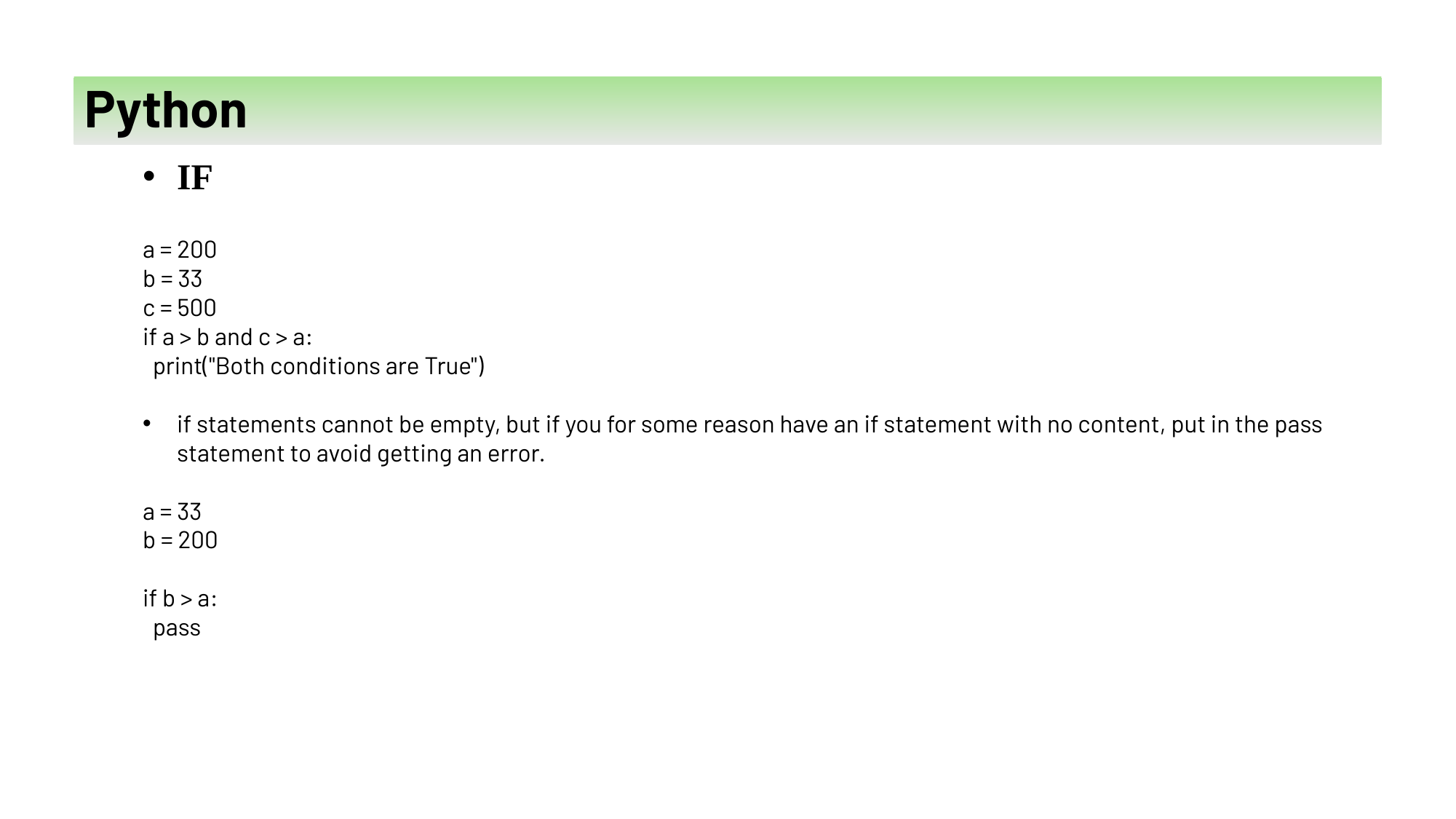

Python
IF
a = 200
b = 33
c = 500
if a > b and c > a:
  print("Both conditions are True")

if statements cannot be empty, but if you for some reason have an if statement with no content, put in the pass statement to avoid getting an error.

a = 33
b = 200

if b > a:
  pass